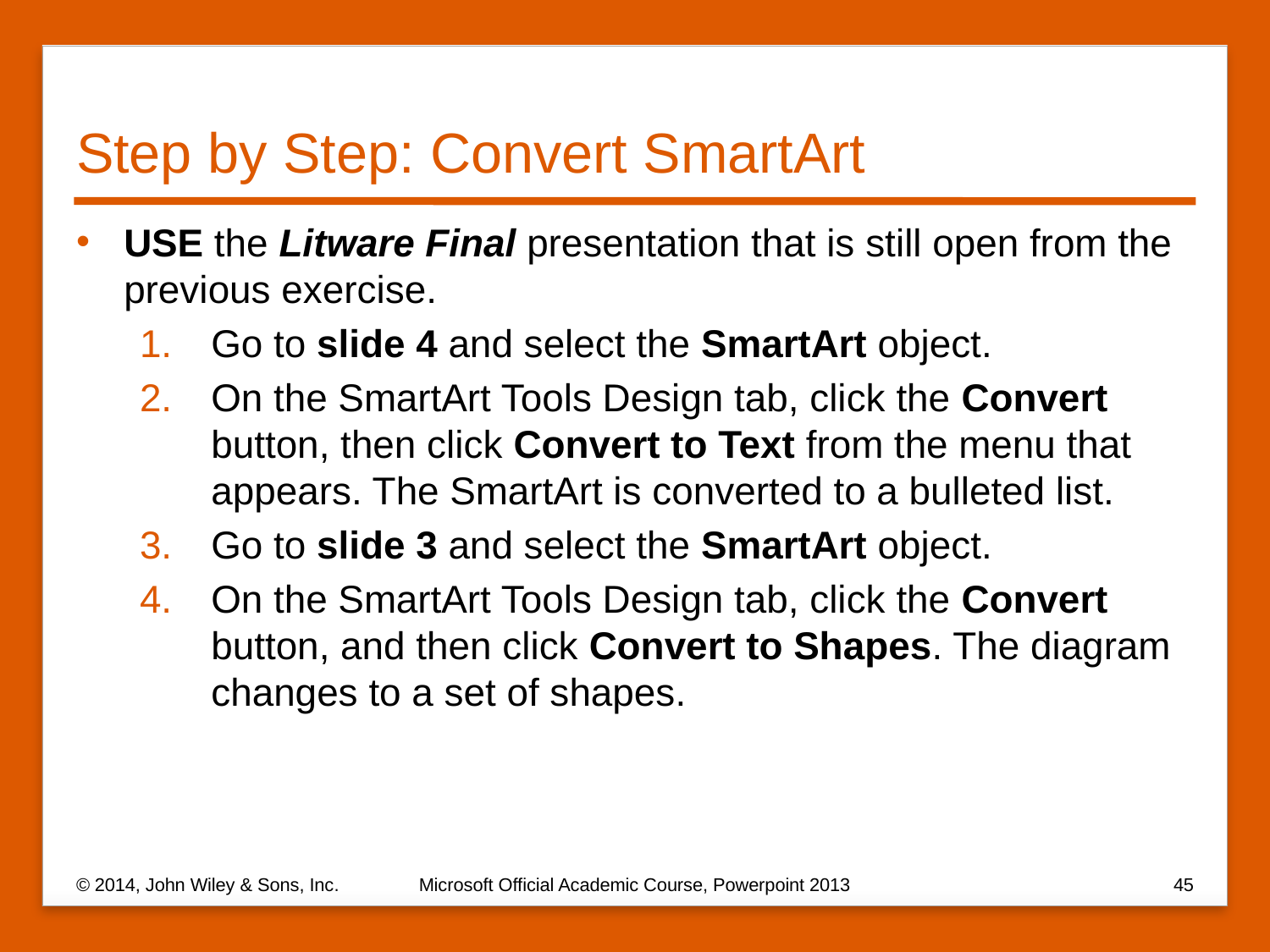

# Step by Step: Convert SmartArt
USE the Litware Final presentation that is still open from the previous exercise.
Go to slide 4 and select the SmartArt object.
On the SmartArt Tools Design tab, click the Convert button, then click Convert to Text from the menu that appears. The SmartArt is converted to a bulleted list.
Go to slide 3 and select the SmartArt object.
On the SmartArt Tools Design tab, click the Convert button, and then click Convert to Shapes. The diagram changes to a set of shapes.
© 2014, John Wiley & Sons, Inc.
Microsoft Official Academic Course, Powerpoint 2013
45